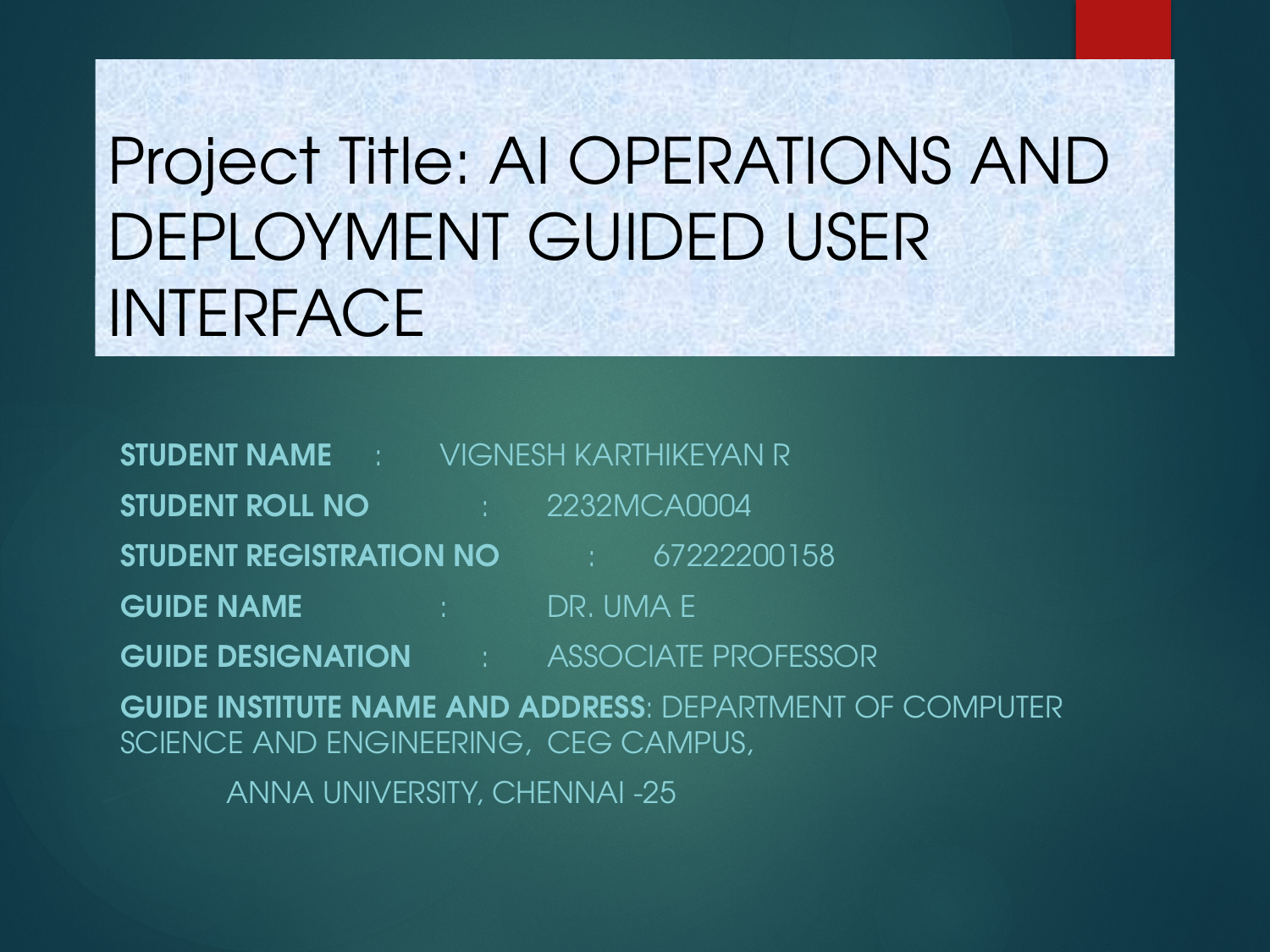

# Project Title: AI OPERATIONS AND DEPLOYMENT GUIDED USER INTERFACE
Student Name					     :	Vignesh Karthikeyan R
Student Roll No					     :	2232MCA0004
Student Registration No		     : 	67222200158
Guide Name					     		:	DR. Uma E
Guide Designation				     : 	Associate Professor
Guide Institute Name and Address: Department of Computer 										Science and Engineering, 										CEG Campus,
									Anna University, Chennai -25